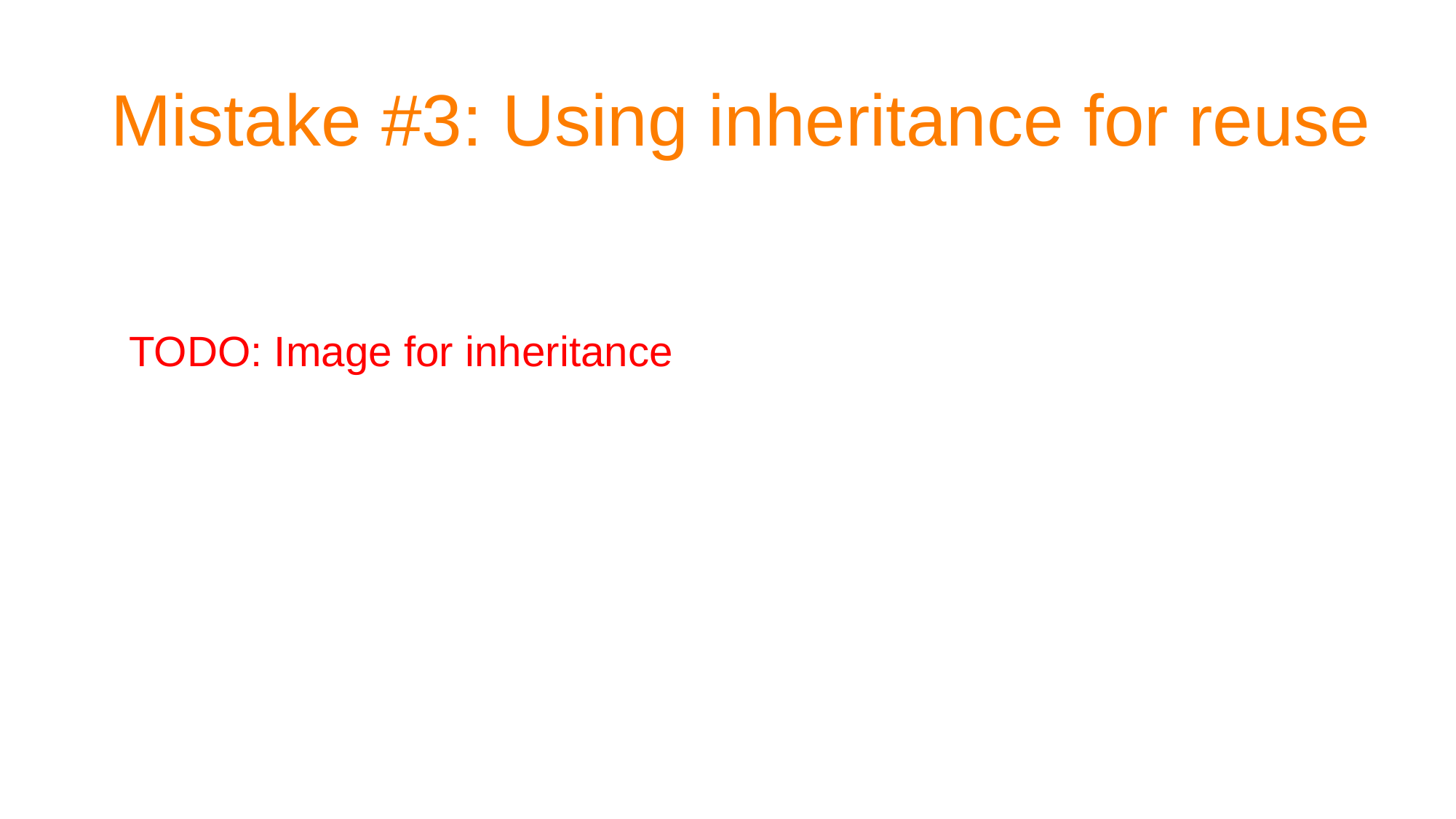

# Mistake #3: Using inheritance for reuse

TODO: Image for inheritance